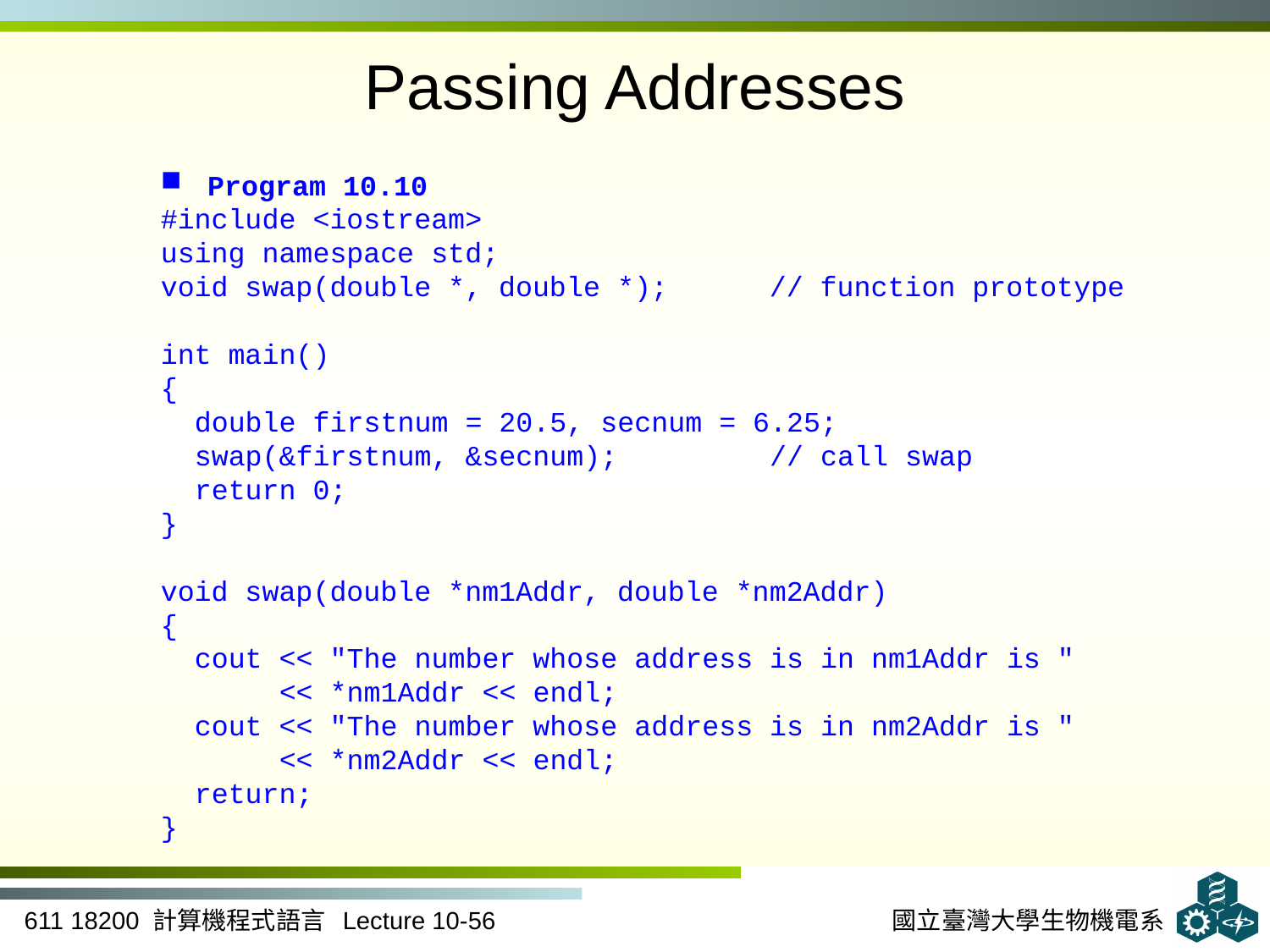

# Passing Addresses
 Program 10.10
#include <iostream>
using namespace std;
void swap(double *, double *);      // function prototype

int main()
{
  double firstnum = 20.5, secnum = 6.25;
  swap(&firstnum, &secnum);         // call swap
  return 0;
}

void swap(double *nm1Addr, double *nm2Addr)
{
  cout << "The number whose address is in nm1Addr is "
       << *nm1Addr << endl;
  cout << "The number whose address is in nm2Addr is "
       << *nm2Addr << endl;
  return;
}